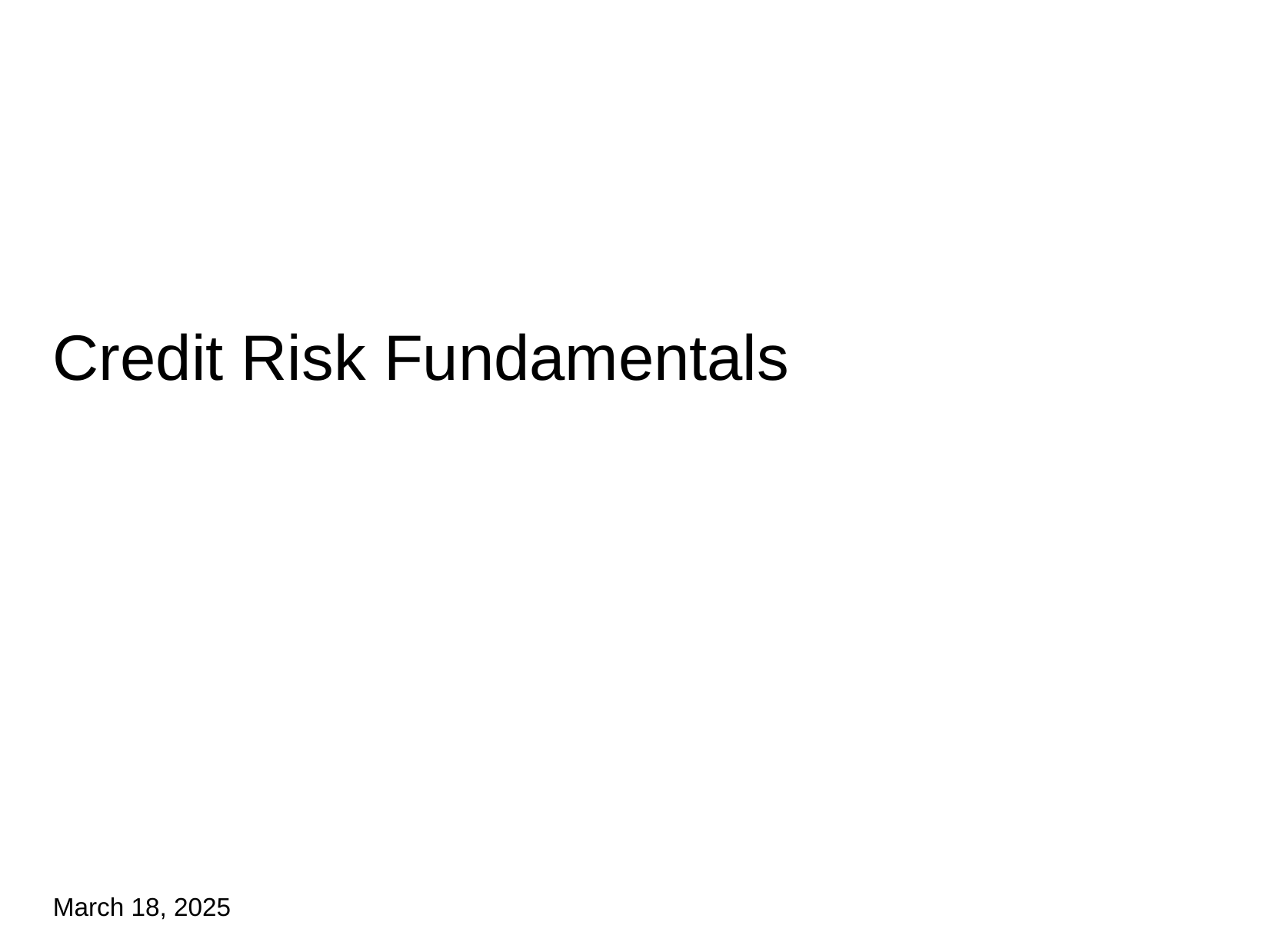

# Credit Risk Fundamentals

March 18, 2025